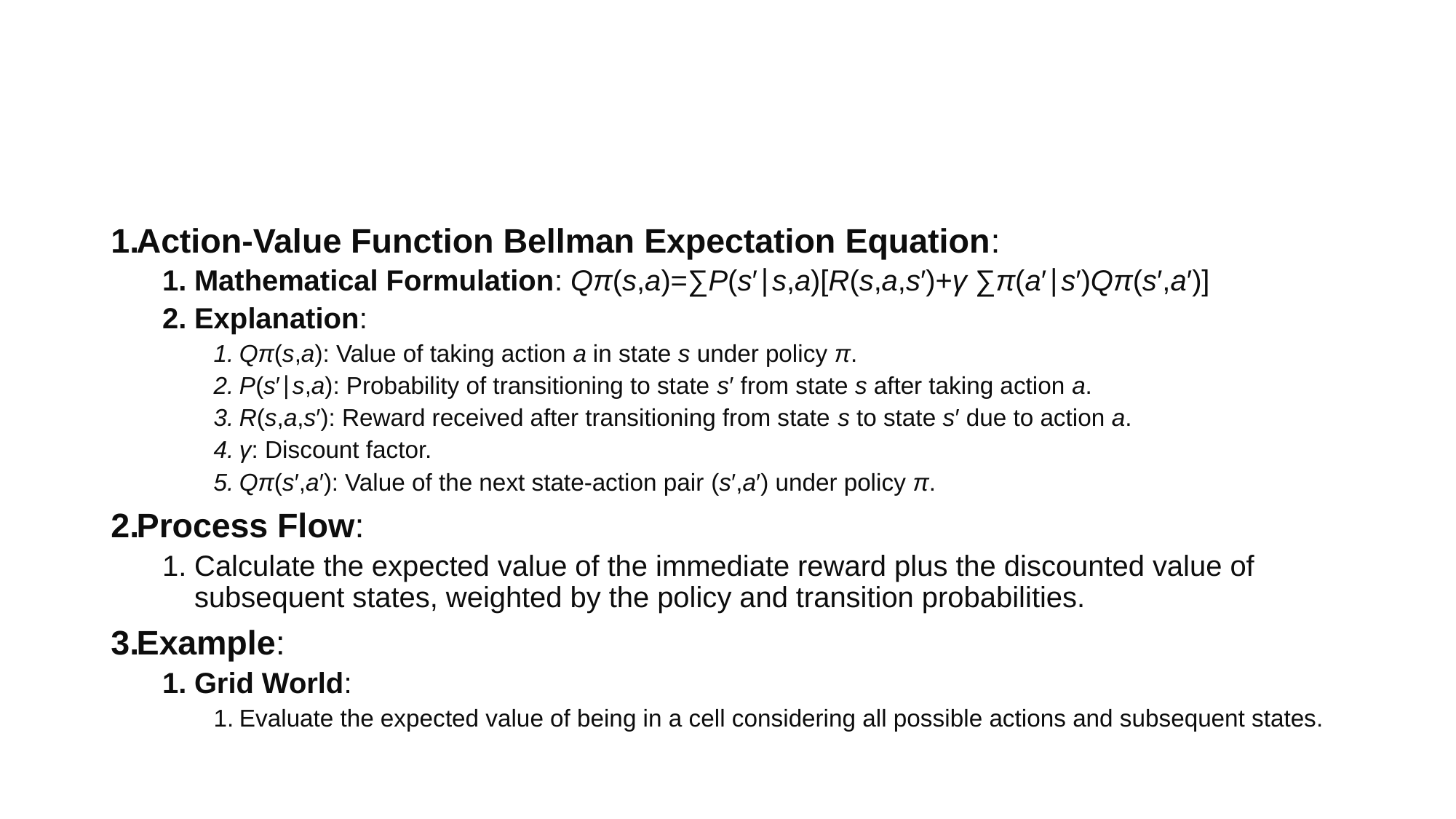

#
Action-Value Function Bellman Expectation Equation:
Mathematical Formulation: Qπ(s,a)=∑​P(s′∣s,a)[R(s,a,s′)+γ ∑​π(a′∣s′)Qπ(s′,a′)]
Explanation:
Qπ(s,a): Value of taking action a in state s under policy π.
P(s′∣s,a): Probability of transitioning to state s′ from state s after taking action a.
R(s,a,s′): Reward received after transitioning from state s to state s′ due to action a.
γ: Discount factor.
Qπ(s′,a′): Value of the next state-action pair (s′,a′) under policy π.
Process Flow:
Calculate the expected value of the immediate reward plus the discounted value of subsequent states, weighted by the policy and transition probabilities.
Example:
Grid World:
Evaluate the expected value of being in a cell considering all possible actions and subsequent states.